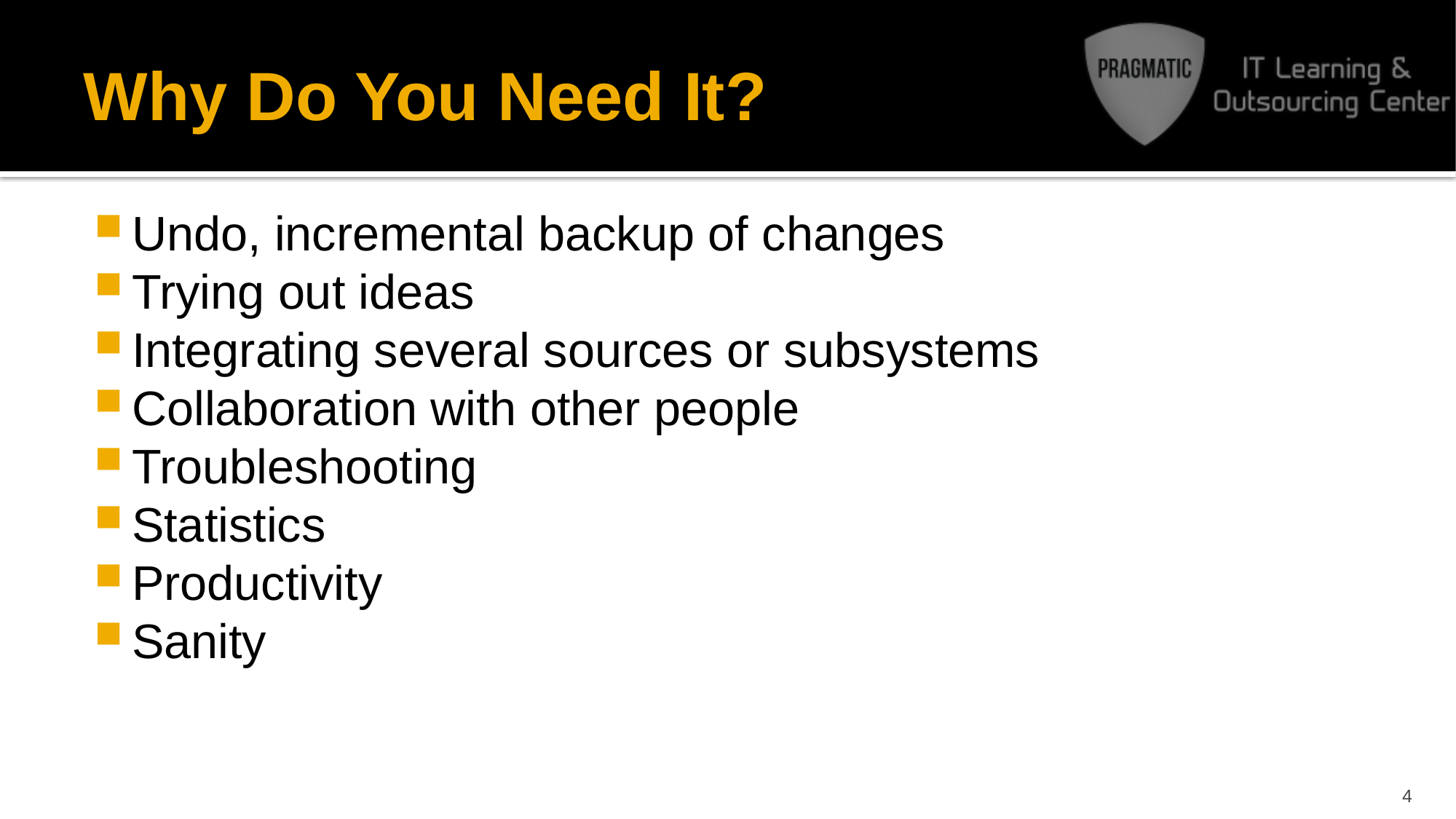

# Why Do You Need It?
Undo, incremental backup of changes
Trying out ideas
Integrating several sources or subsystems
Collaboration with other people
Troubleshooting
Statistics
Productivity
Sanity
4